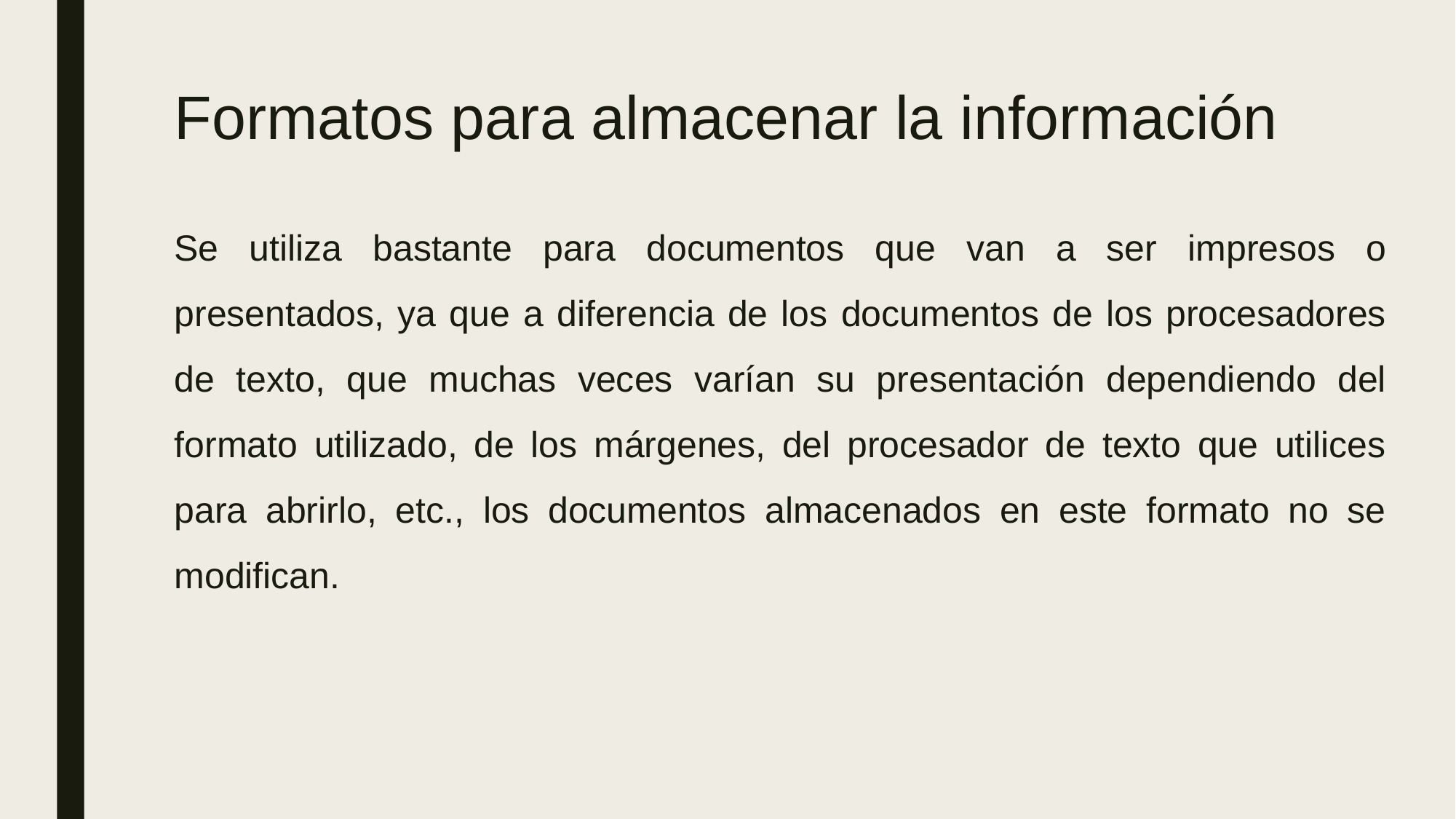

Formatos para almacenar la información
Se utiliza bastante para documentos que van a ser impresos o presentados, ya que a diferencia de los documentos de los procesadores de texto, que muchas veces varían su presentación dependiendo del formato utilizado, de los márgenes, del procesador de texto que utilices para abrirlo, etc., los documentos almacenados en este formato no se modifican.